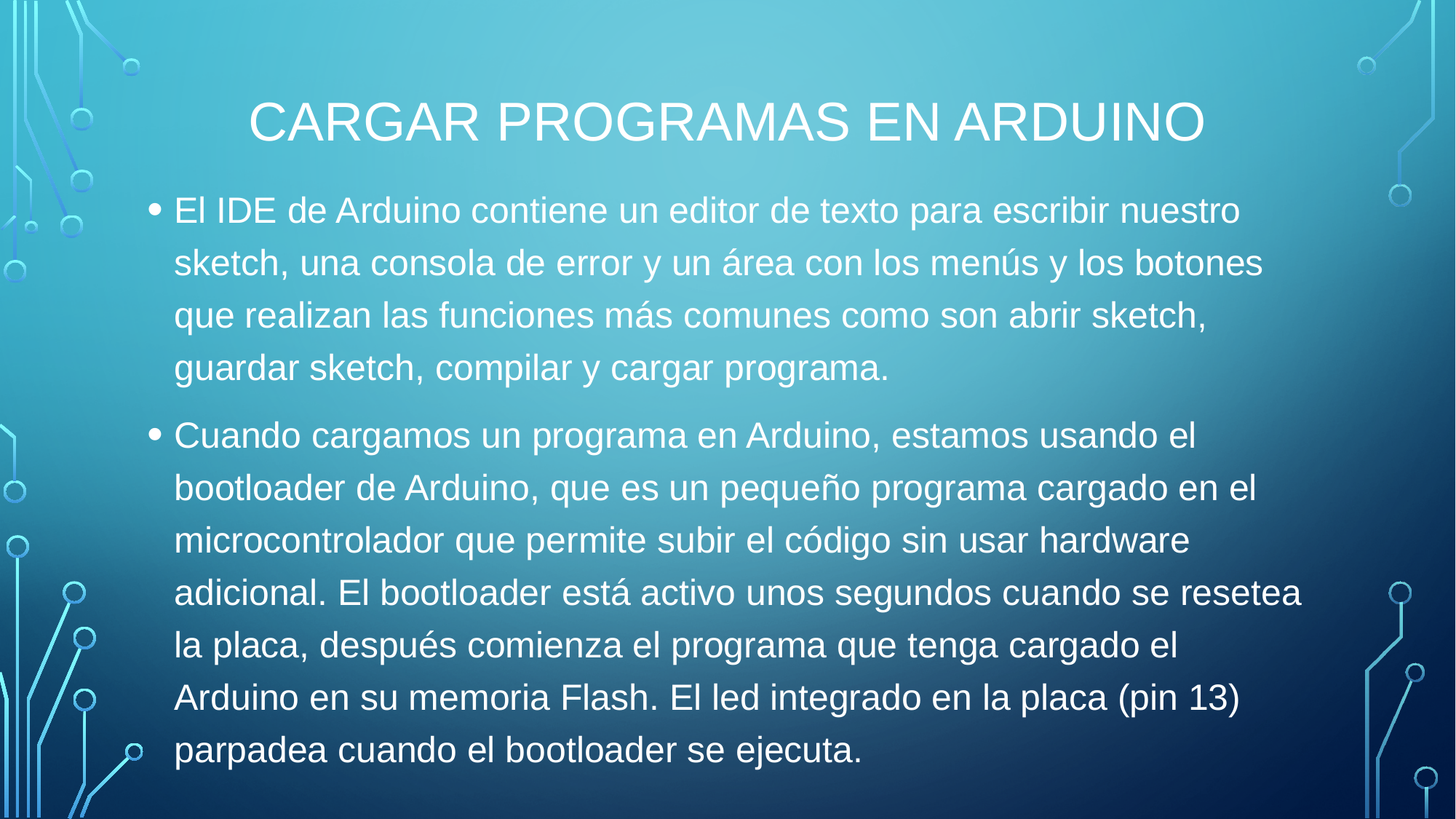

# Cargar programas en Arduino
El IDE de Arduino contiene un editor de texto para escribir nuestro sketch, una consola de error y un área con los menús y los botones que realizan las funciones más comunes como son abrir sketch, guardar sketch, compilar y cargar programa.
Cuando cargamos un programa en Arduino, estamos usando el bootloader de Arduino, que es un pequeño programa cargado en el microcontrolador que permite subir el código sin usar hardware adicional. El bootloader está activo unos segundos cuando se resetea la placa, después comienza el programa que tenga cargado el Arduino en su memoria Flash. El led integrado en la placa (pin 13) parpadea cuando el bootloader se ejecuta.